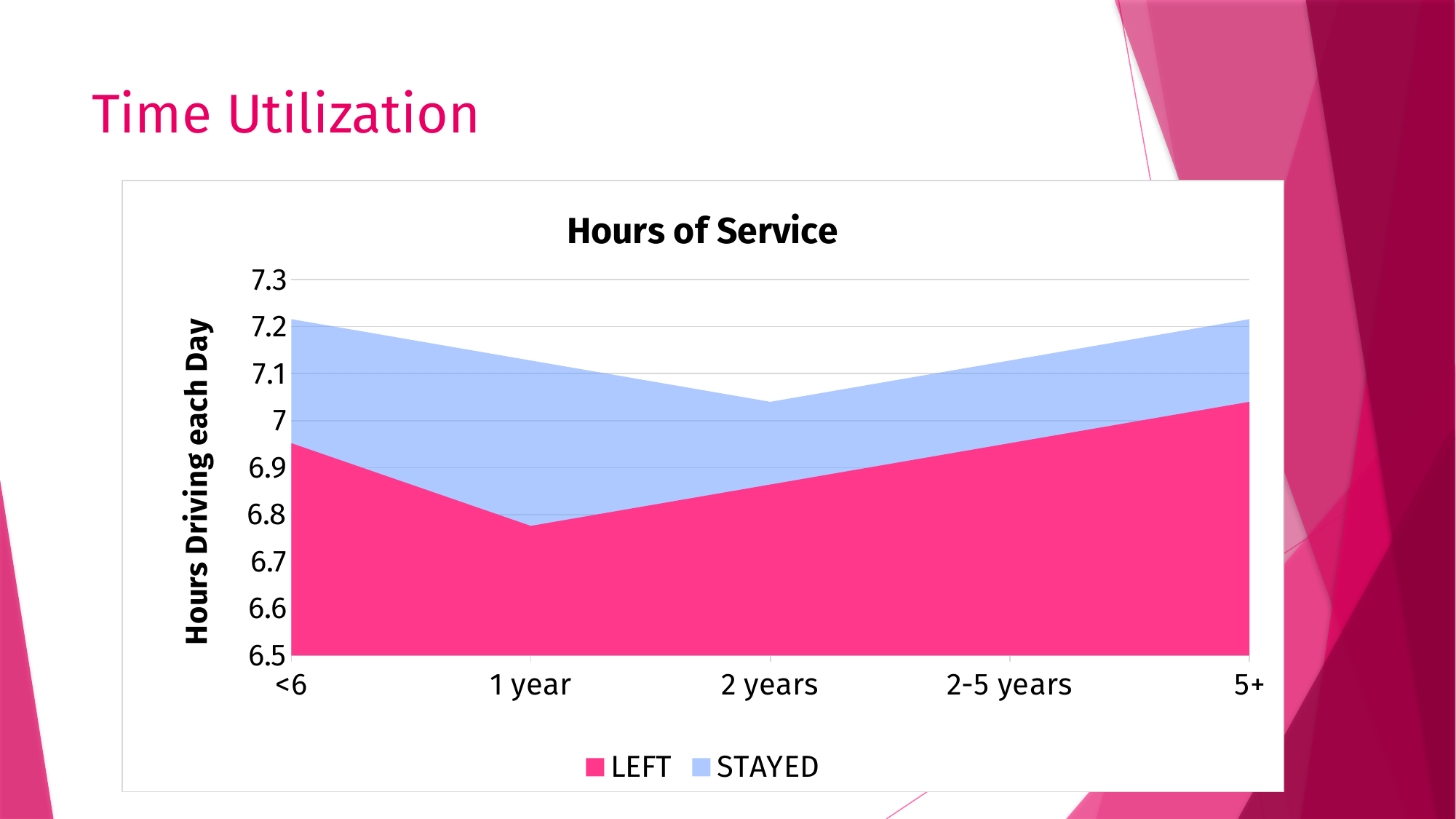

# Time Utilization

### Chart: Hours of Service

| Category | LEFT | STAYED |
|---|---|---|
| <6 | 6.952 | 7.216 |
| 1 year | 6.776 | 7.128 |
| 2 years | 6.864 | 7.04 |
| 2-5 years | 6.952 | 7.128 |
| 5+ | 7.04 | 7.216 |